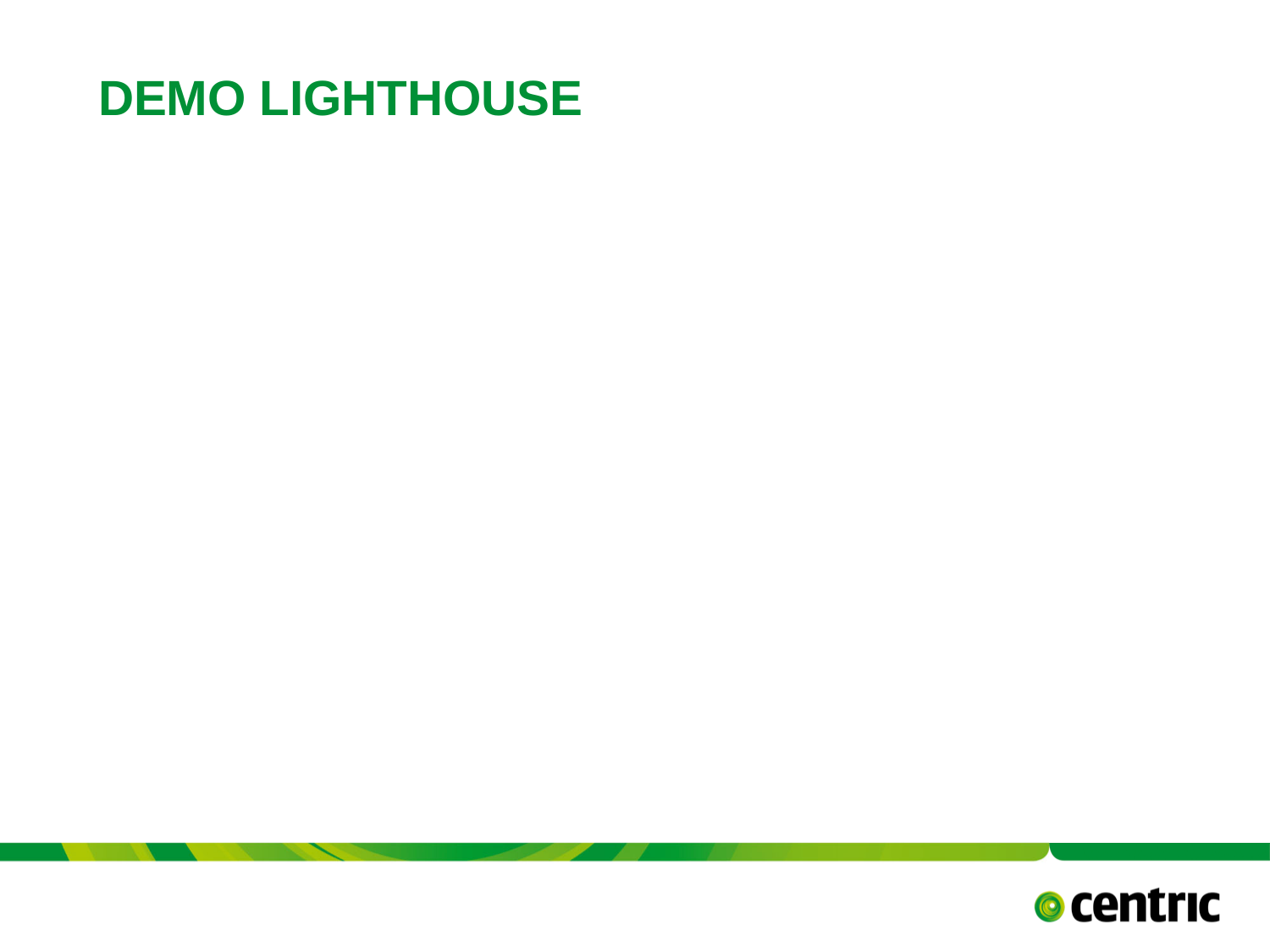

# DEMO Lighthouse

TITLE PRESENTATION
April 20, 2019